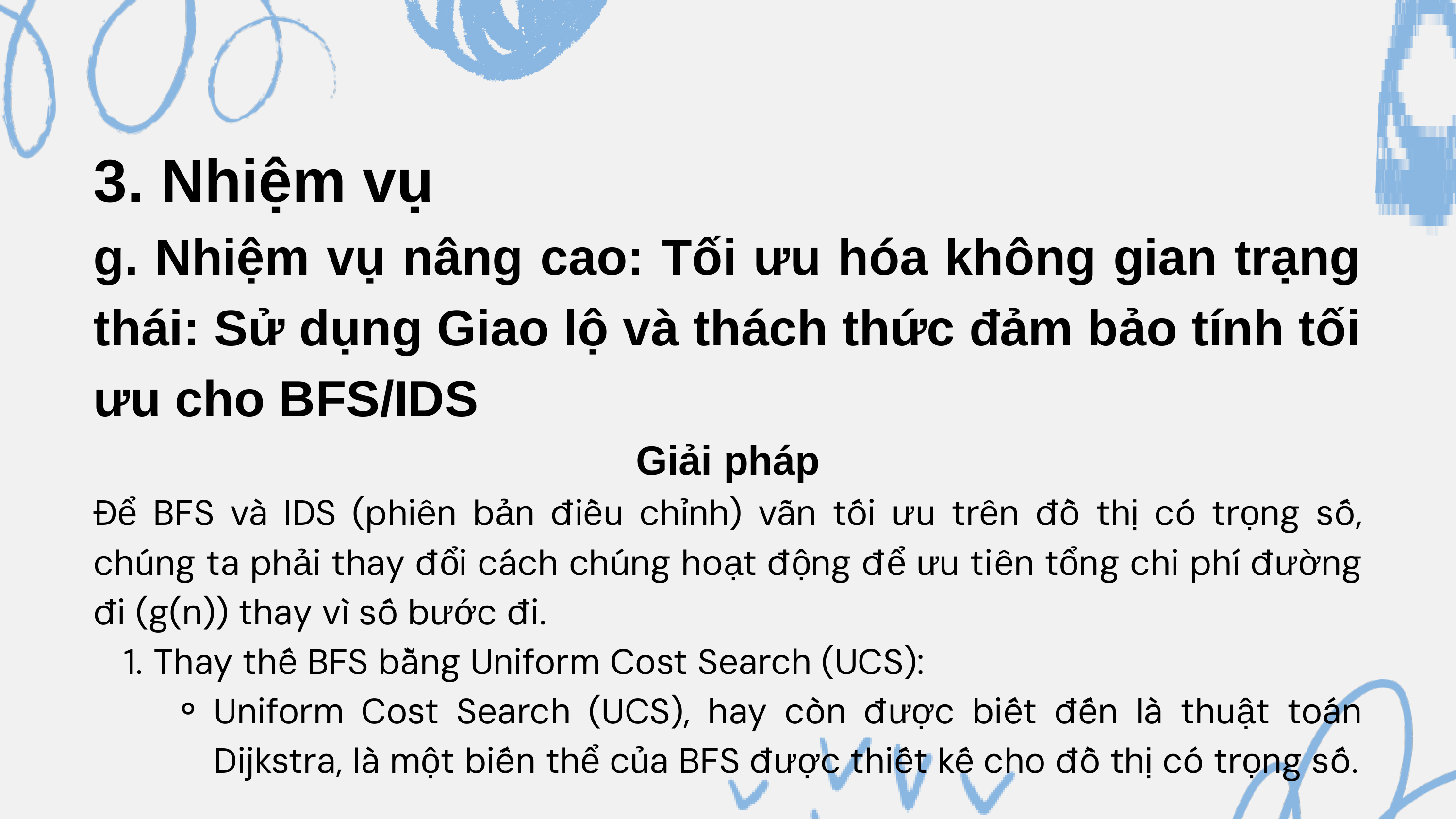

3. Nhiệm vụ
g. Nhiệm vụ nâng cao: Tối ưu hóa không gian trạng thái: Sử dụng Giao lộ và thách thức đảm bảo tính tối ưu cho BFS/IDS
Giải pháp
Để BFS và IDS (phiên bản điều chỉnh) vẫn tối ưu trên đồ thị có trọng số, chúng ta phải thay đổi cách chúng hoạt động để ưu tiên tổng chi phí đường đi (g(n)) thay vì số bước đi.
Thay thế BFS bằng Uniform Cost Search (UCS):
Uniform Cost Search (UCS), hay còn được biết đến là thuật toán Dijkstra, là một biến thể của BFS được thiết kế cho đồ thị có trọng số.